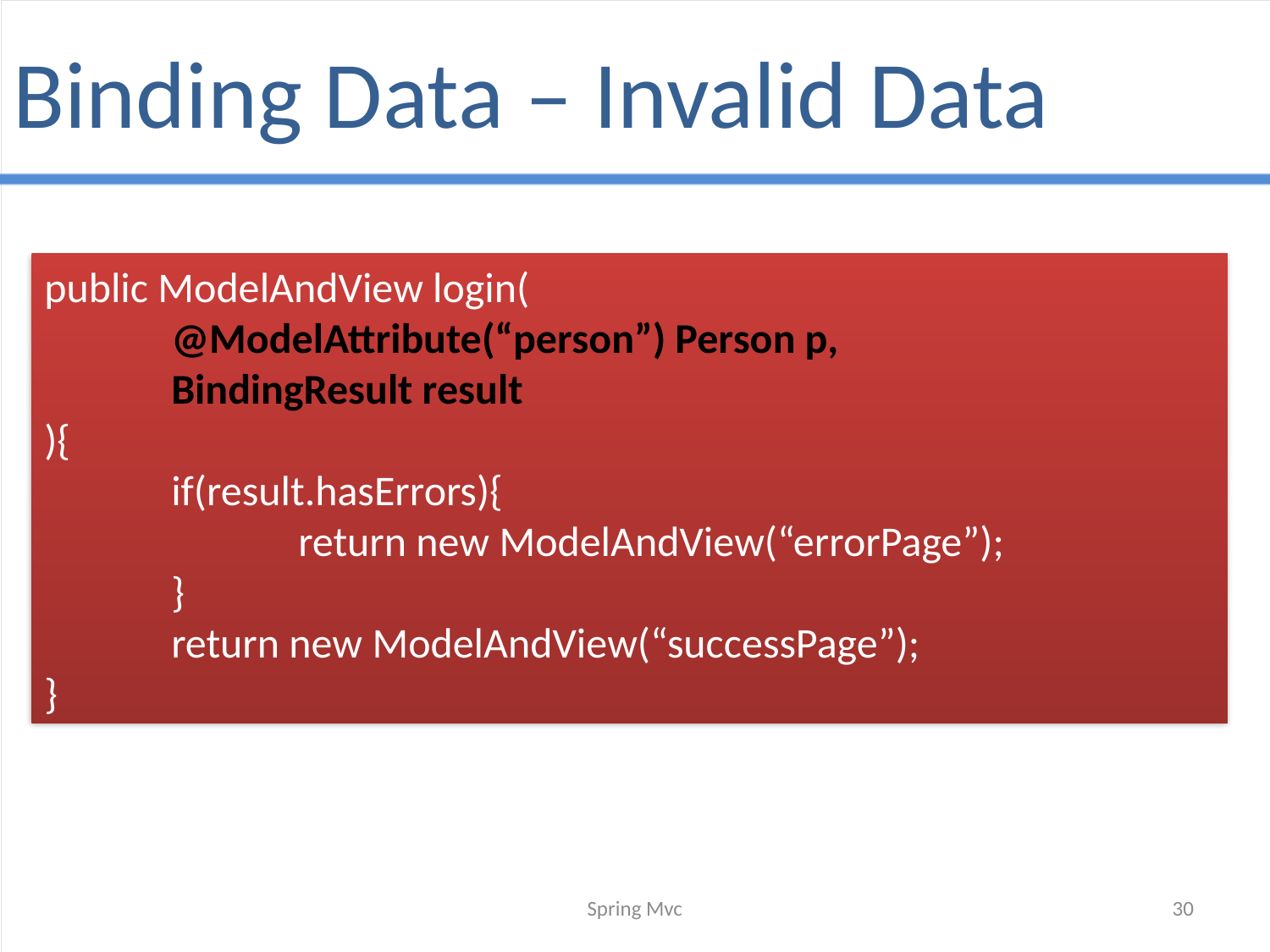

# Binding Data – Invalid Data
public ModelAndView login(
	@ModelAttribute(“person”) Person p,
	BindingResult result
){
	if(result.hasErrors){
		return new ModelAndView(“errorPage”);
	}
	return new ModelAndView(“successPage”);
}
Spring Mvc
30